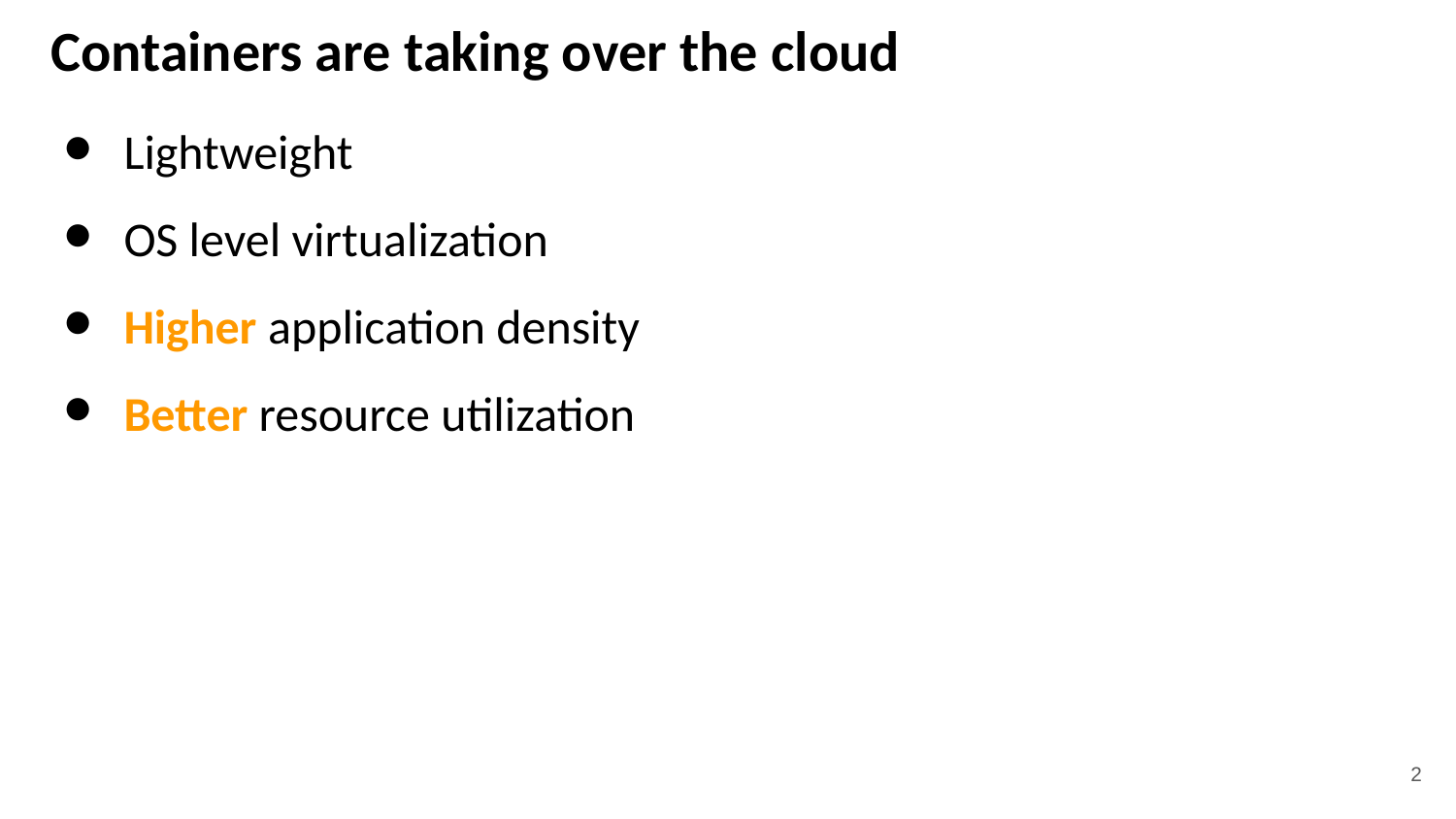

# Containers are taking over the cloud
Lightweight
OS level virtualization
Higher application density
Better resource utilization
2